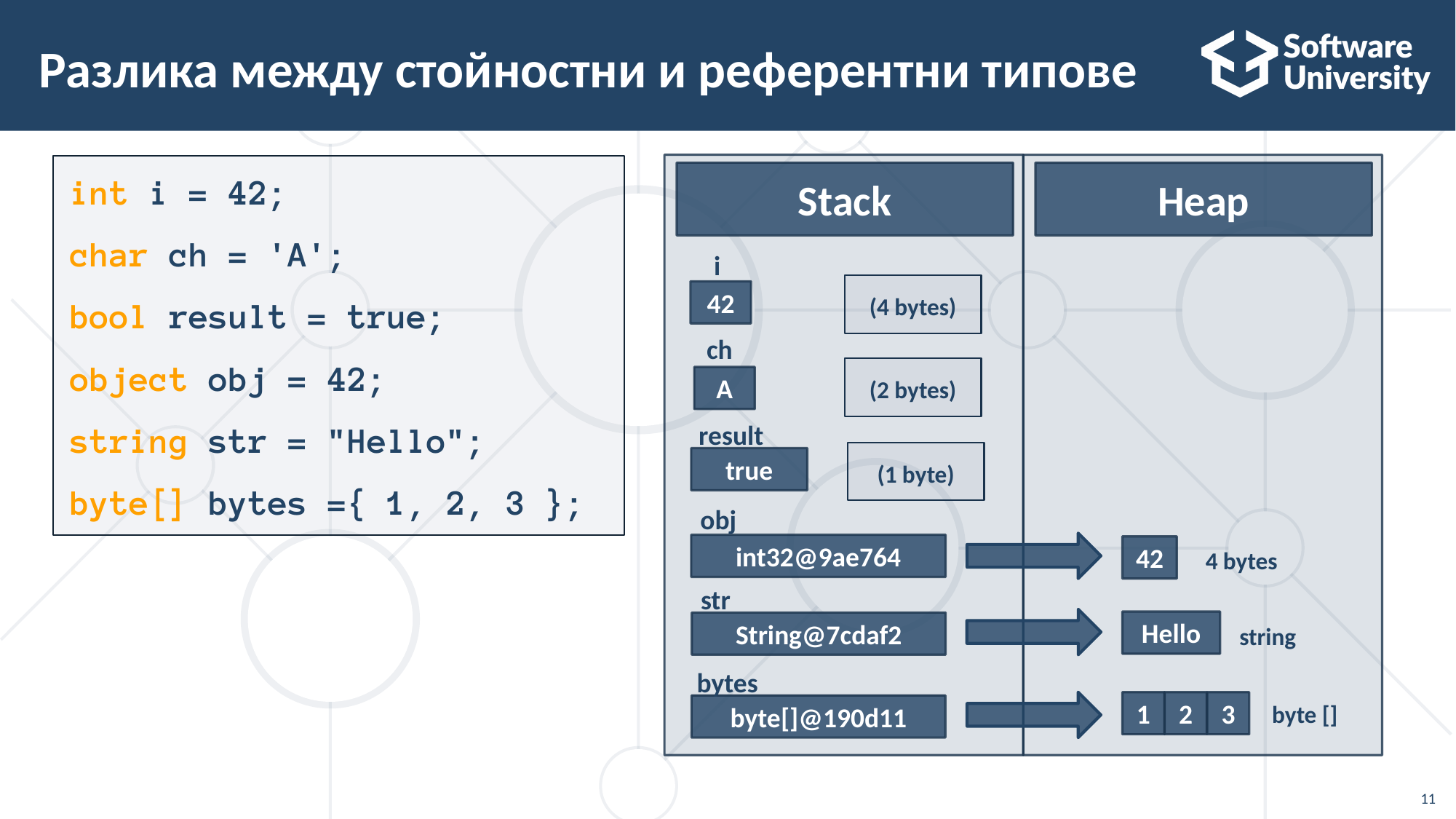

# Разлика между стойностни и референтни типове

int i = 42;
char ch = 'A';
bool result = true;
object obj = 42;
string str = "Hello";
byte[] bytes ={ 1, 2, 3 };
Stack
Heap
i
(4 bytes)
42
ch
(2 bytes)
A
result
(1 byte)
true
obj
4 bytes

int32@9ae764
42
str
string

Hello
String@7cdaf2
bytes
byte []

1
2
3
byte[]@190d11
11